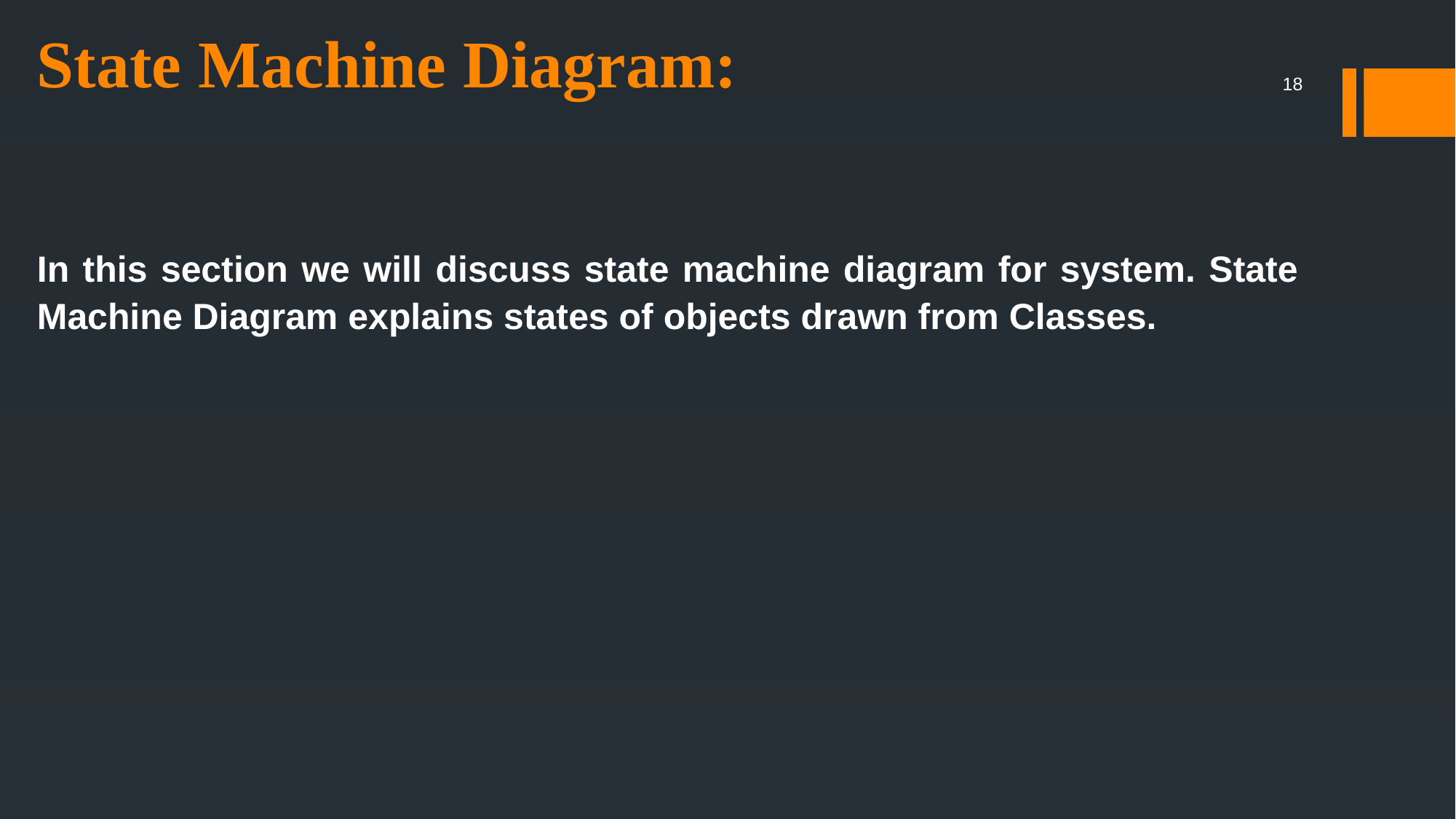

18
# State Machine Diagram:

In this section we will discuss state machine diagram for system. State Machine Diagram explains states of objects drawn from Classes.